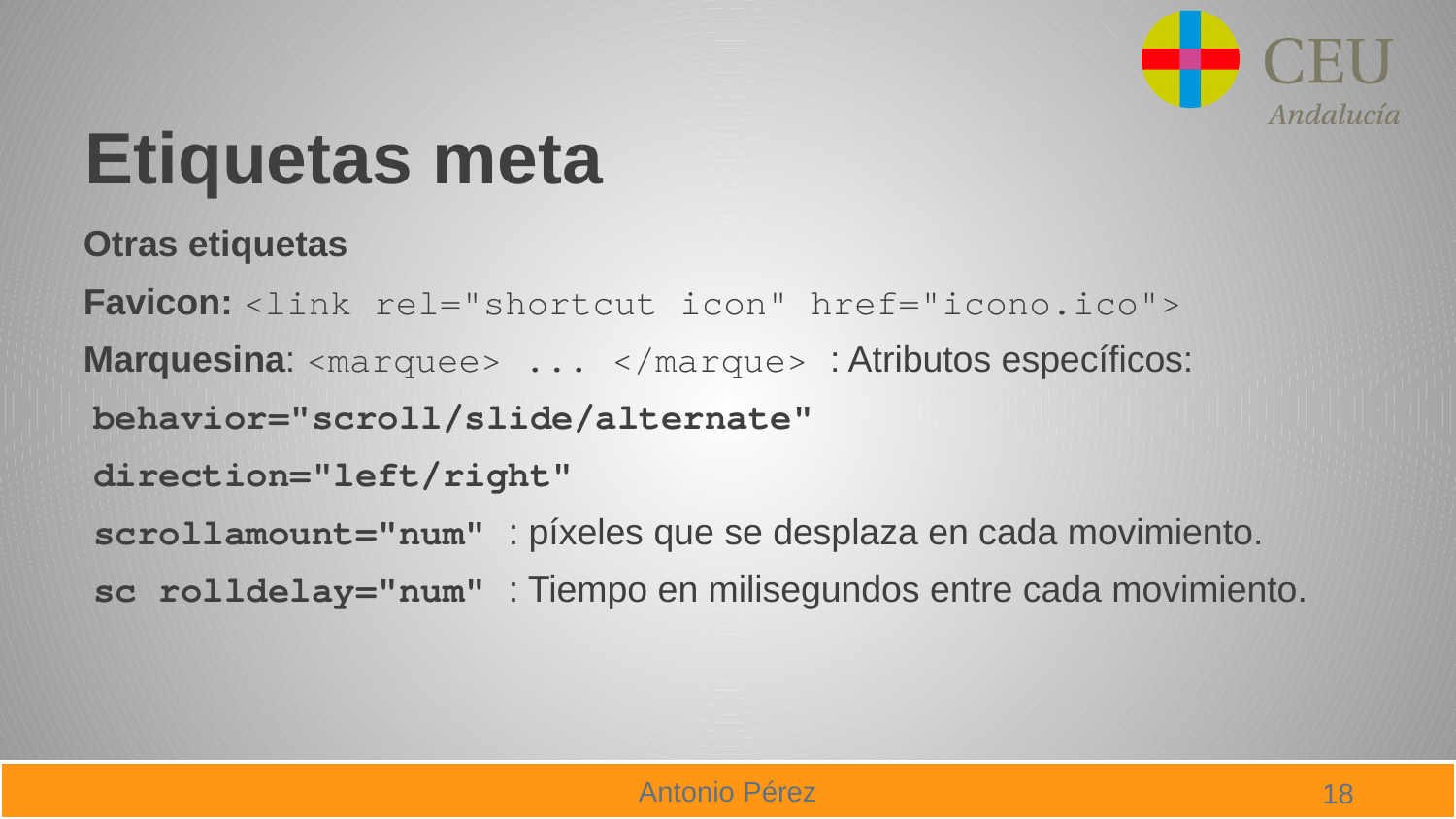

Etiquetas meta
Otras etiquetas
Favicon: <link rel="shortcut icon" href="icono.ico">
Marquesina: <marquee> ... </marque> : Atributos específicos:
 behavior="scroll/slide/alternate"
 direction="left/right"
 scrollamount="num" : píxeles que se desplaza en cada movimiento.
 sc rolldelay="num" : Tiempo en milisegundos entre cada movimiento.